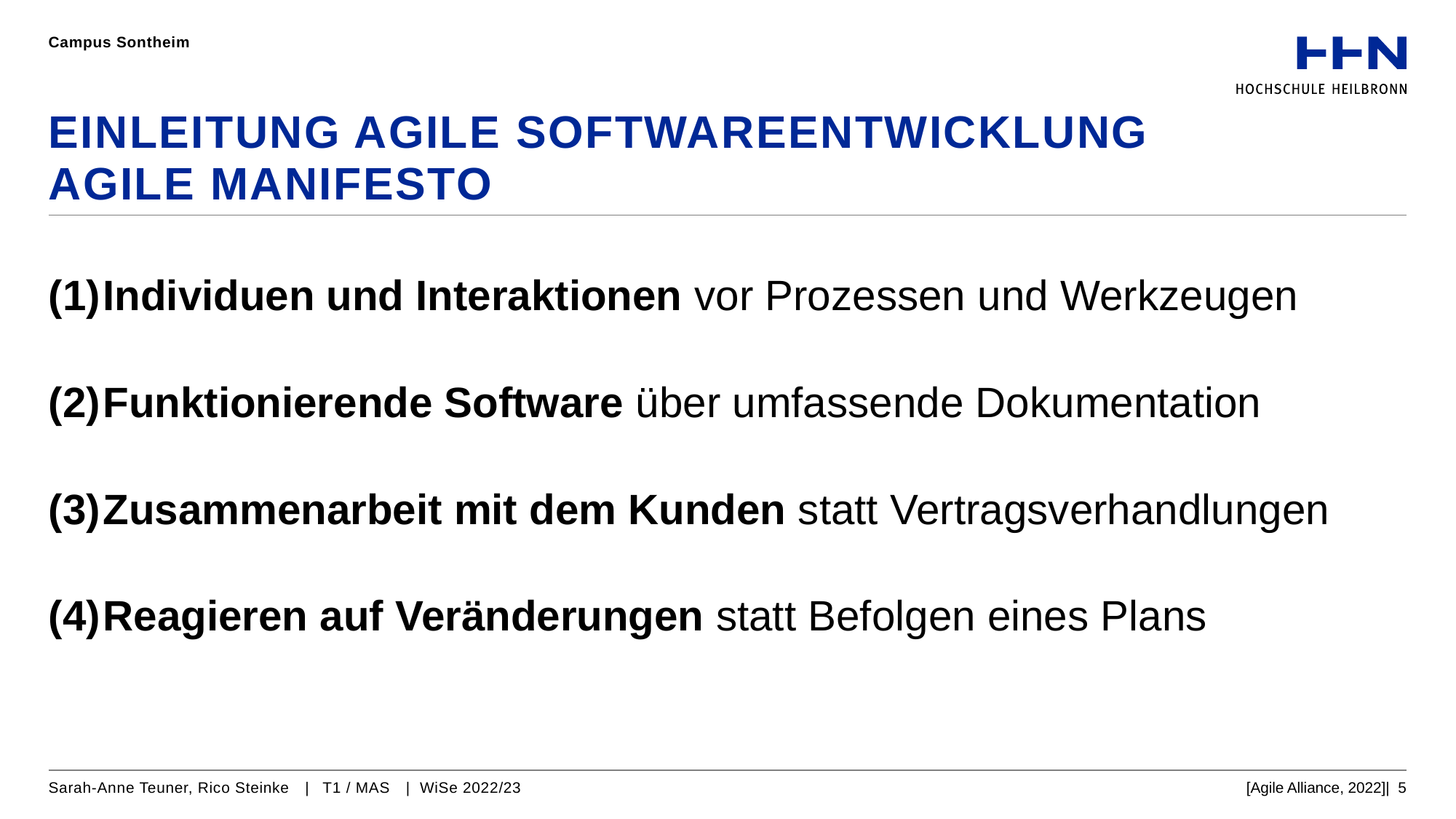

Campus Sontheim
# Einleitung Agile Softwareentwicklung Agile Manifesto
Individuen und Interaktionen vor Prozessen und Werkzeugen
Funktionierende Software über umfassende Dokumentation
Zusammenarbeit mit dem Kunden statt Vertragsverhandlungen
Reagieren auf Veränderungen statt Befolgen eines Plans

Sarah-Anne Teuner, Rico Steinke |  T1 / MAS |  WiSe 2022/23
[Agile Alliance, 2022]|  5